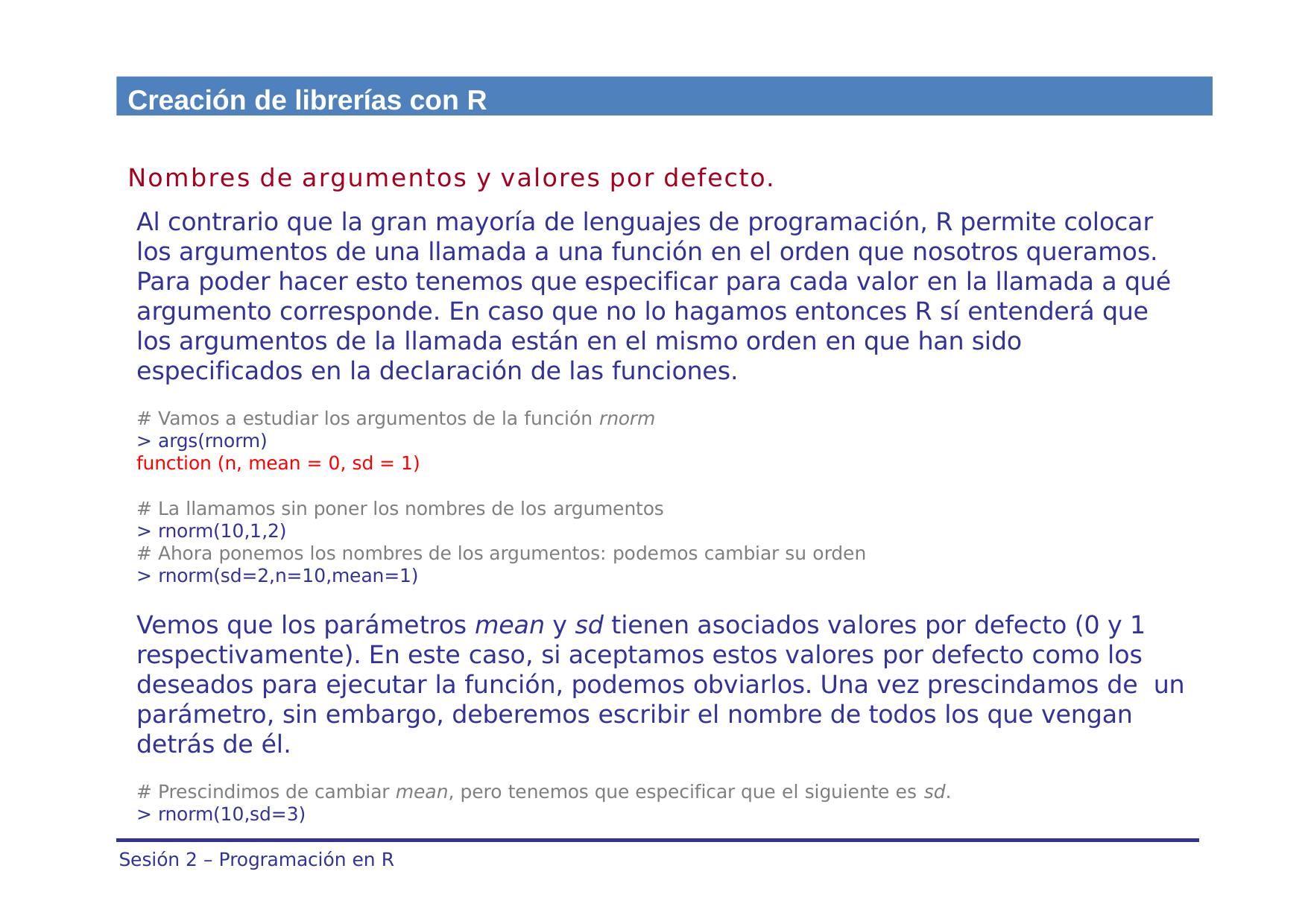

Creación de librerías con R
Nombres de argumentos y valores por defecto.
Al contrario que la gran mayoría de lenguajes de programación, R permite colocar  los argumentos de una llamada a una función en el orden que nosotros queramos.  Para poder hacer esto tenemos que especificar para cada valor en la llamada a qué  argumento corresponde. En caso que no lo hagamos entonces R sí entenderá que  los argumentos de la llamada están en el mismo orden en que han sido  especificados en la declaración de las funciones.
# Vamos a estudiar los argumentos de la función rnorm
> args(rnorm)
function (n, mean = 0, sd = 1)

# La llamamos sin poner los nombres de los argumentos
> rnorm(10,1,2)
# Ahora ponemos los nombres de los argumentos: podemos cambiar su orden
> rnorm(sd=2,n=10,mean=1)

Vemos que los parámetros mean y sd tienen asociados valores por defecto (0 y 1  respectivamente). En este caso, si aceptamos estos valores por defecto como los  deseados para ejecutar la función, podemos obviarlos. Una vez prescindamos de  un parámetro, sin embargo, deberemos escribir el nombre de todos los que vengan  detrás de él.
# Prescindimos de cambiar mean, pero tenemos que especificar que el siguiente es sd.
> rnorm(10,sd=3)

Sesión 2 – Programación en R